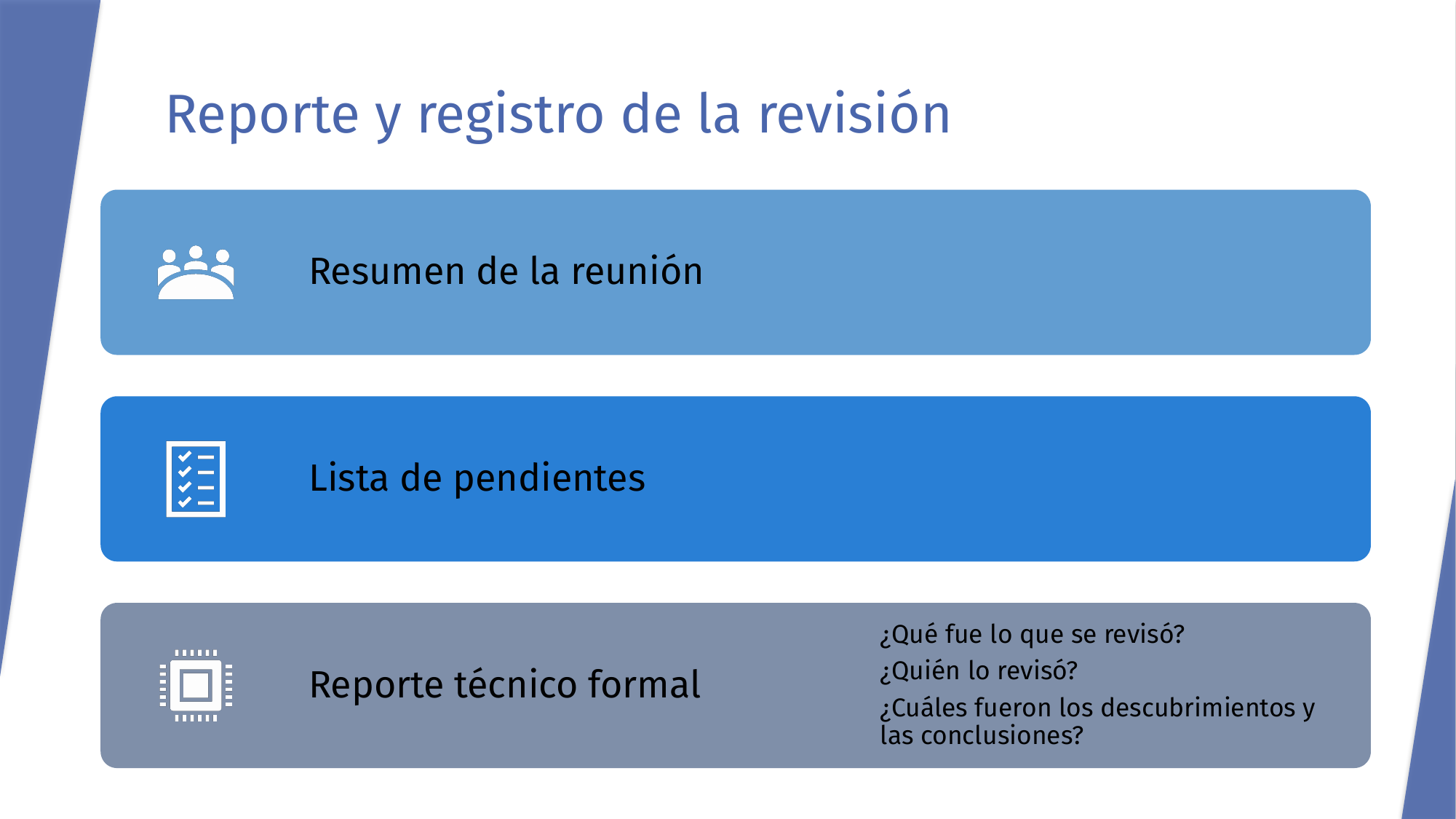

# Reporte y registro de la revisión
Resumen de la reunión
Lista de pendientes
Reporte técnico formal
¿Qué fue lo que se revisó?
¿Quién lo revisó?
¿Cuáles fueron los descubrimientos y las conclusiones?